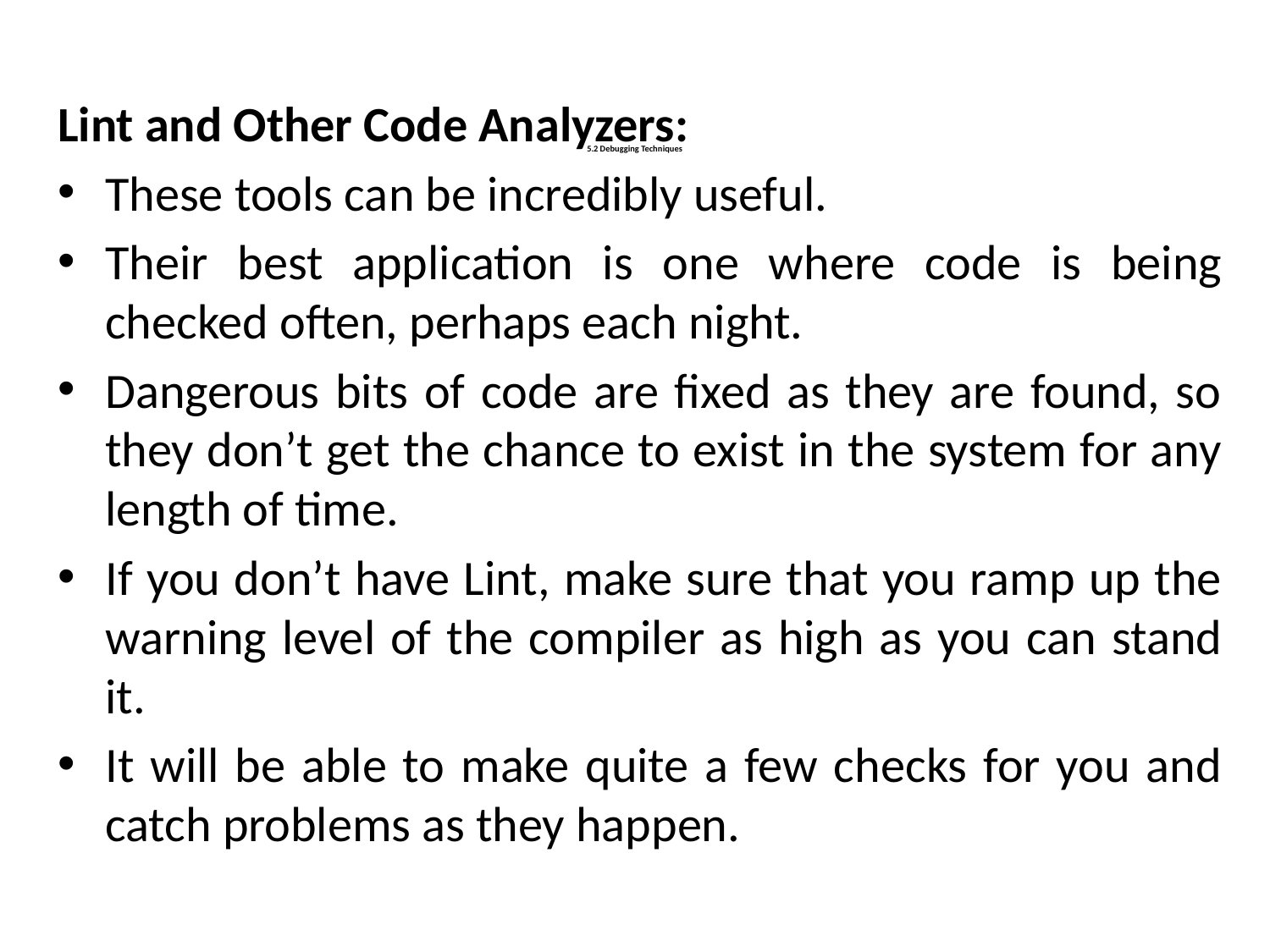

Lint and Other Code Analyzers:
These tools can be incredibly useful.
Their best application is one where code is being checked often, perhaps each night.
Dangerous bits of code are fixed as they are found, so they don’t get the chance to exist in the system for any length of time.
If you don’t have Lint, make sure that you ramp up the warning level of the compiler as high as you can stand it.
It will be able to make quite a few checks for you and catch problems as they happen.
# 5.2 Debugging Techniques